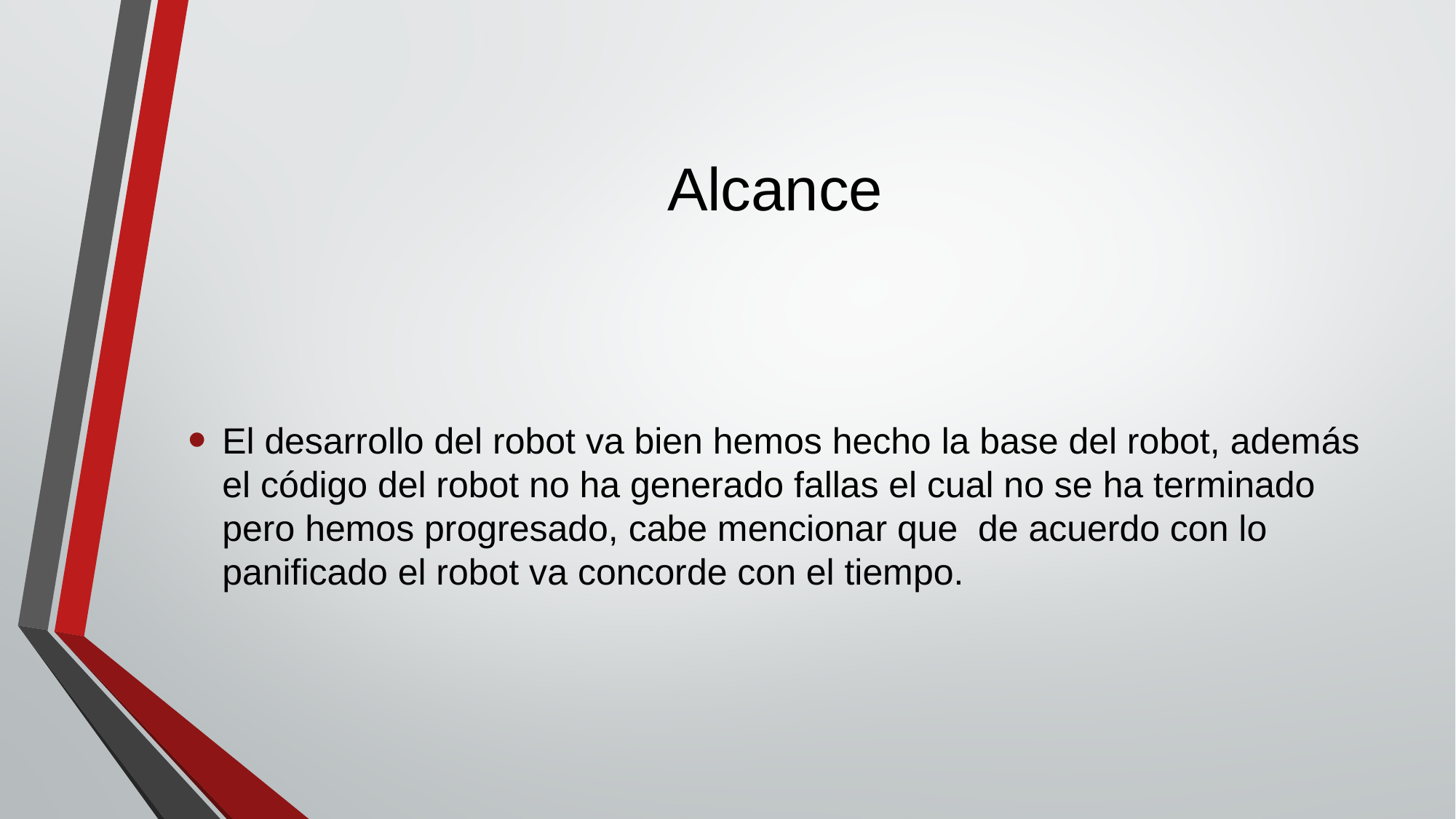

# Alcance
El desarrollo del robot va bien hemos hecho la base del robot, además el código del robot no ha generado fallas el cual no se ha terminado pero hemos progresado, cabe mencionar que  de acuerdo con lo panificado el robot va concorde con el tiempo.